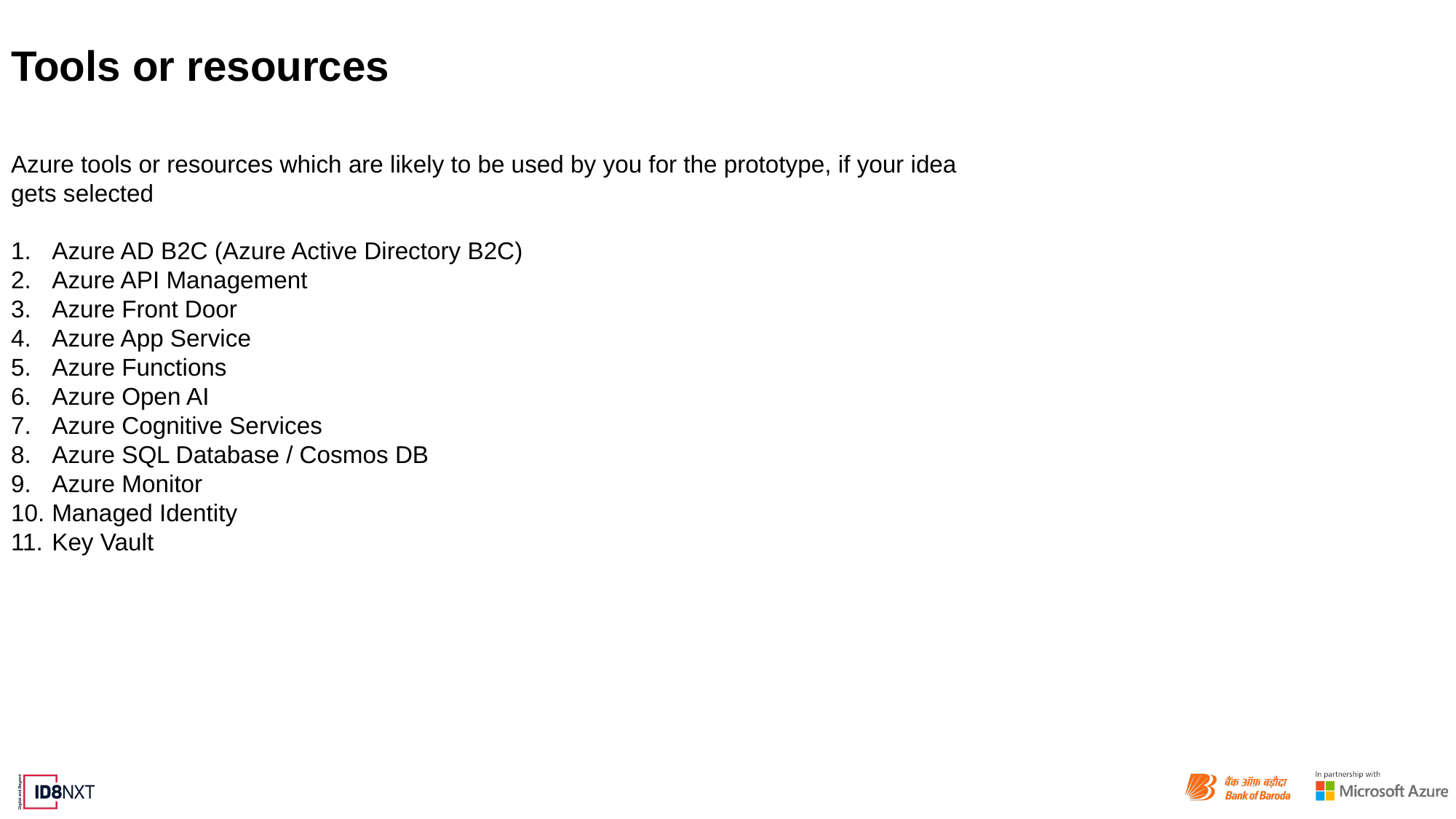

# Tools or resources
Azure tools or resources which are likely to be used by you for the prototype, if your idea gets selected

Azure AD B2C (Azure Active Directory B2C)
Azure API Management
Azure Front Door
Azure App Service
Azure Functions
Azure Open AI
Azure Cognitive Services
Azure SQL Database / Cosmos DB
Azure Monitor
Managed Identity
Key Vault